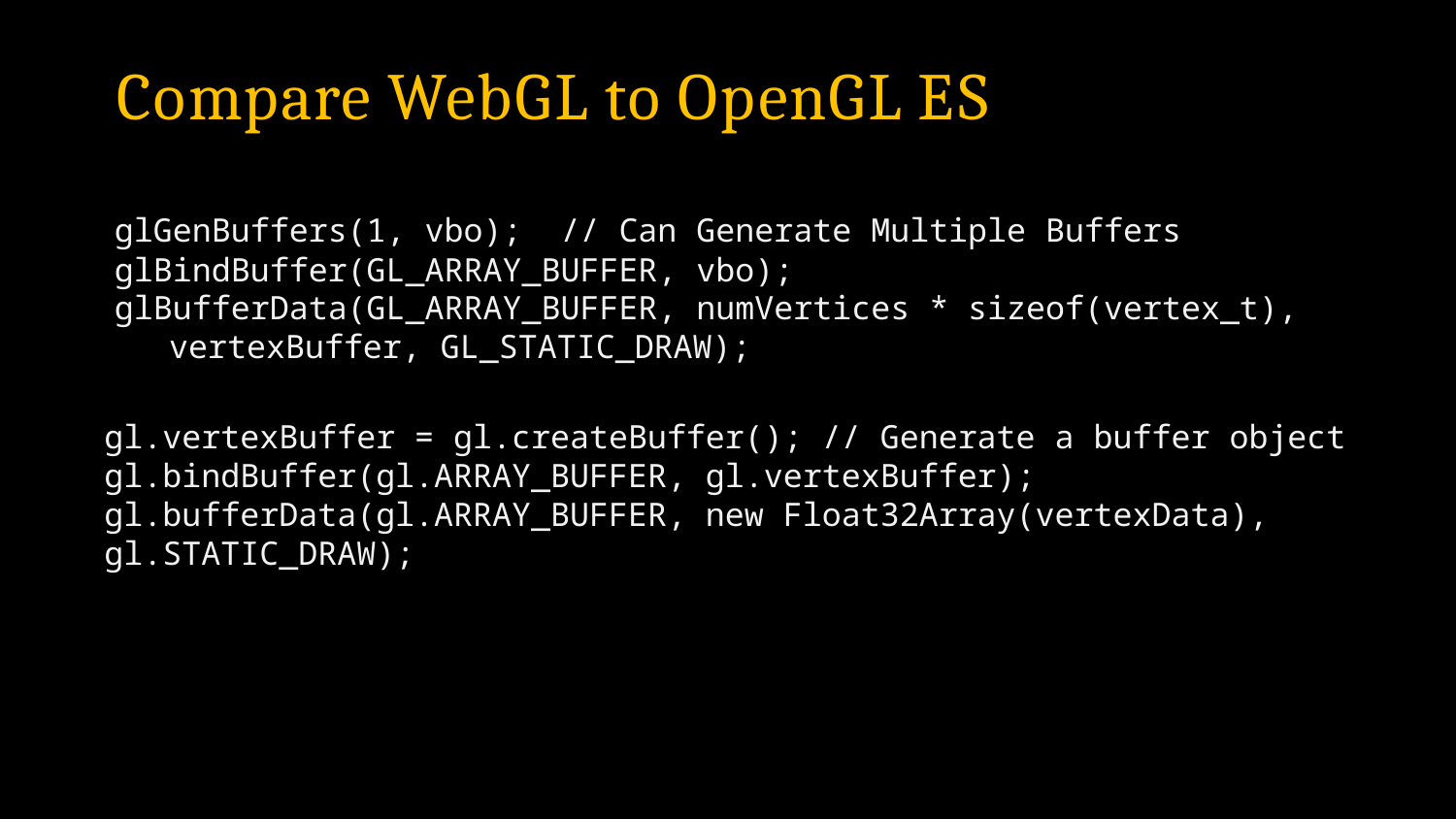

# Compare WebGL to OpenGL ES
glGenBuffers(1, vbo);  // Can Generate Multiple Buffers
glBindBuffer(GL_ARRAY_BUFFER, vbo);
glBufferData(GL_ARRAY_BUFFER, numVertices * sizeof(vertex_t), vertexBuffer, GL_STATIC_DRAW);
gl.vertexBuffer = gl.createBuffer(); // Generate a buffer object
gl.bindBuffer(gl.ARRAY_BUFFER, gl.vertexBuffer);
gl.bufferData(gl.ARRAY_BUFFER, new Float32Array(vertexData), gl.STATIC_DRAW);